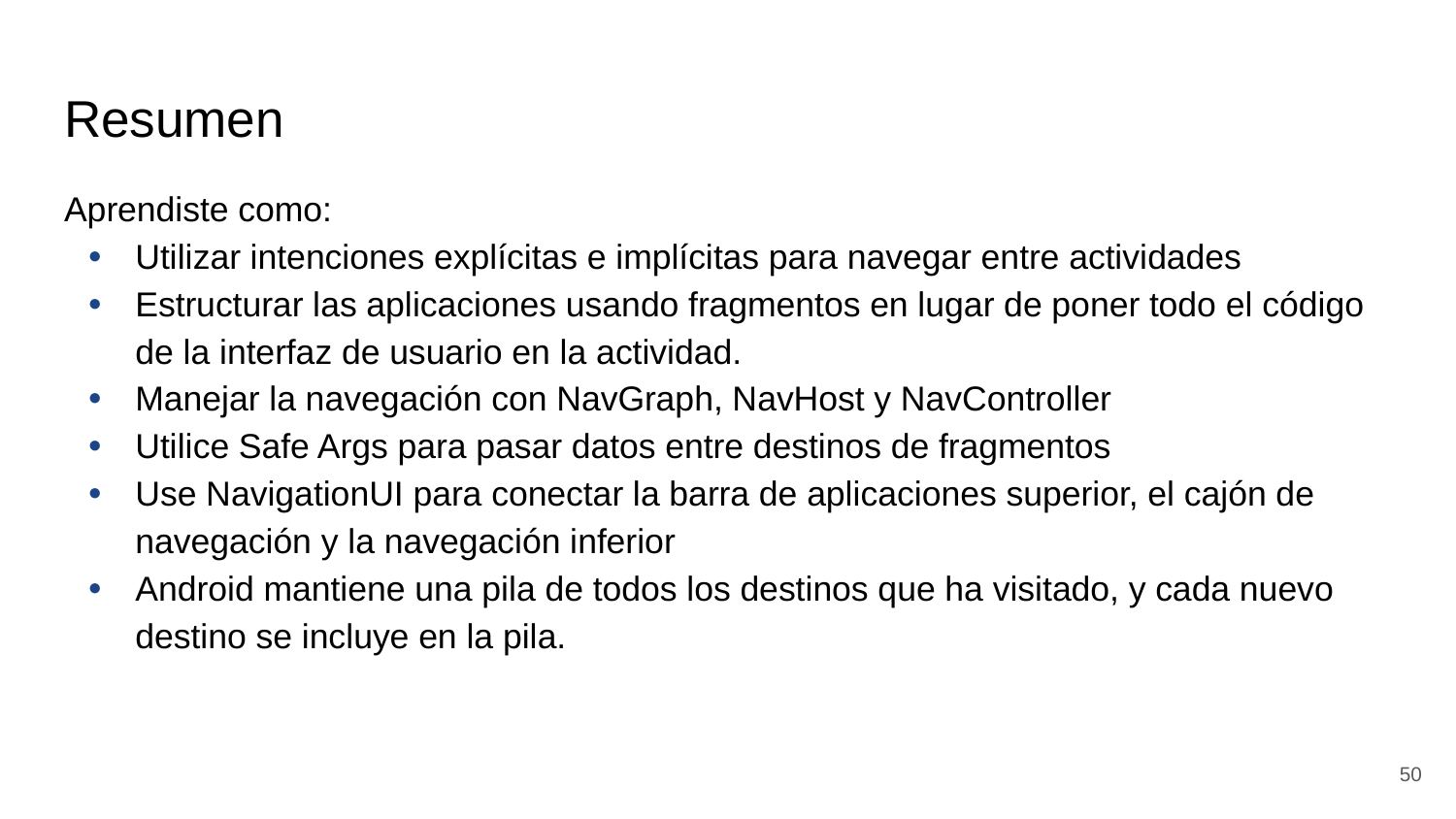

# Resumen
Aprendiste como:
Utilizar intenciones explícitas e implícitas para navegar entre actividades
Estructurar las aplicaciones usando fragmentos en lugar de poner todo el código de la interfaz de usuario en la actividad.
Manejar la navegación con NavGraph, NavHost y NavController
Utilice Safe Args para pasar datos entre destinos de fragmentos
Use NavigationUI para conectar la barra de aplicaciones superior, el cajón de navegación y la navegación inferior
Android mantiene una pila de todos los destinos que ha visitado, y cada nuevo destino se incluye en la pila.
50